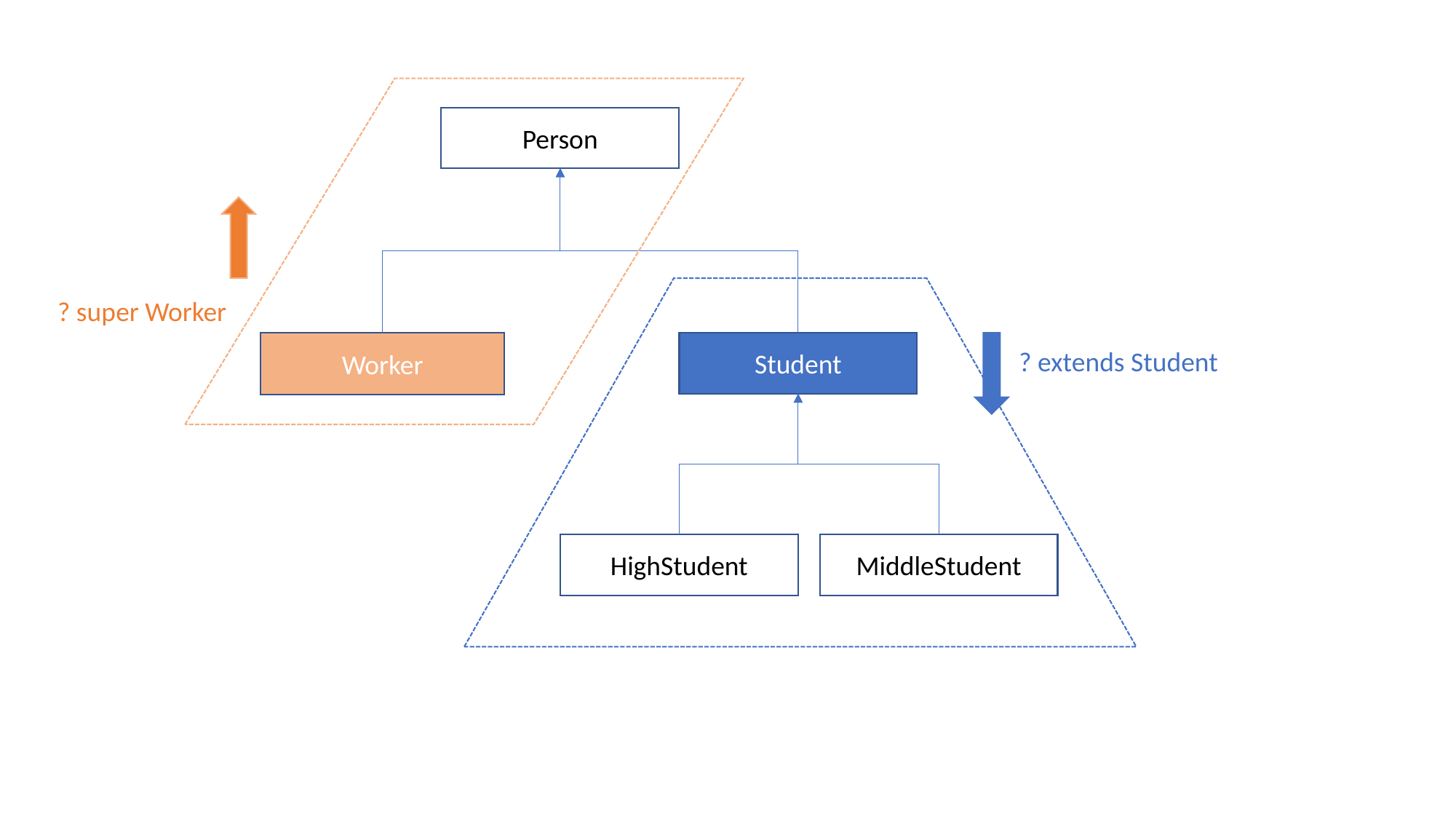

Person

? super Worker
Worker
Student

? extends Student
MiddleStudent
HighStudent